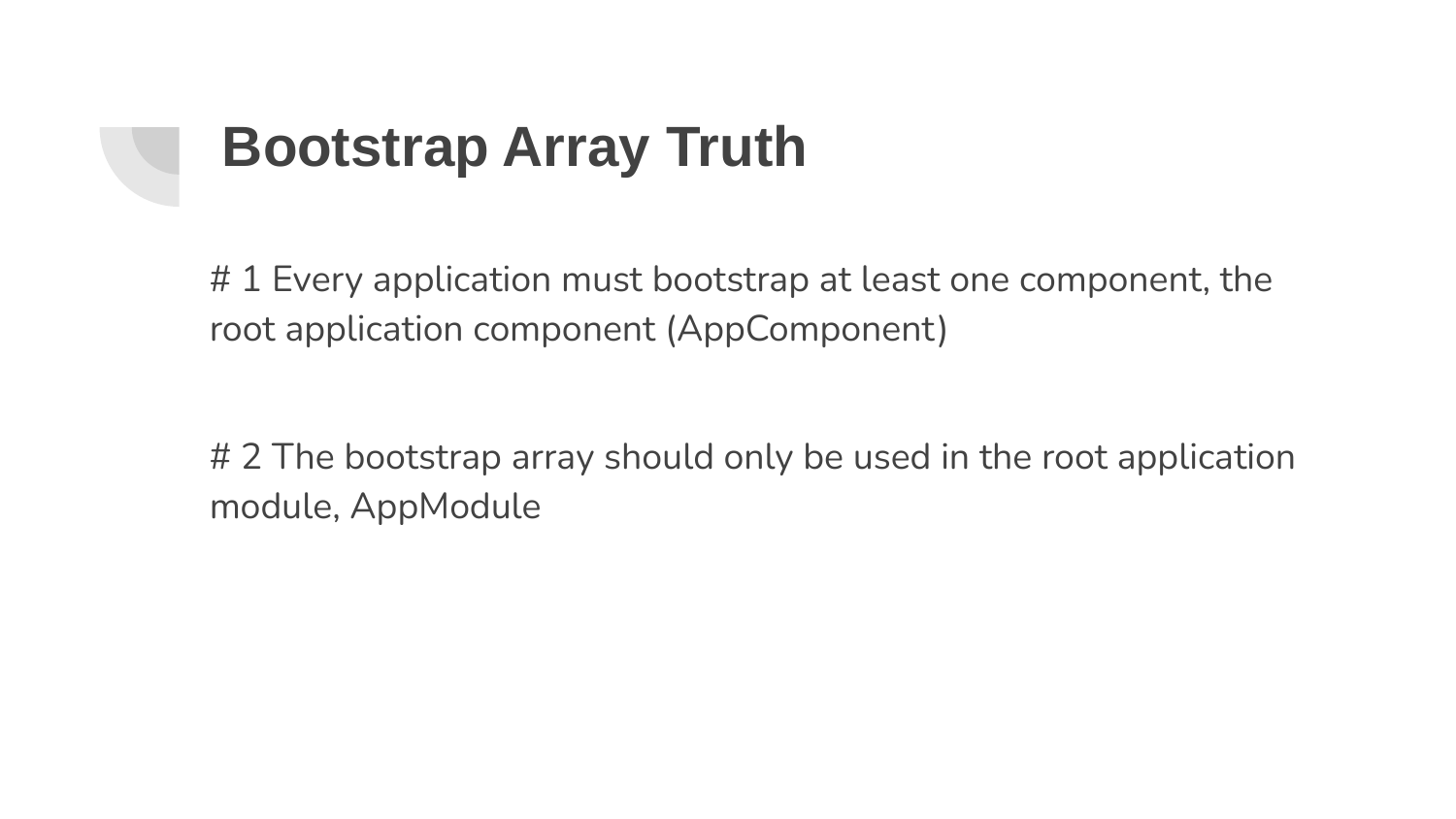

# Bootstrap Array Truth
# 1 Every application must bootstrap at least one component, the root application component (AppComponent)

# 2 The bootstrap array should only be used in the root application module, AppModule